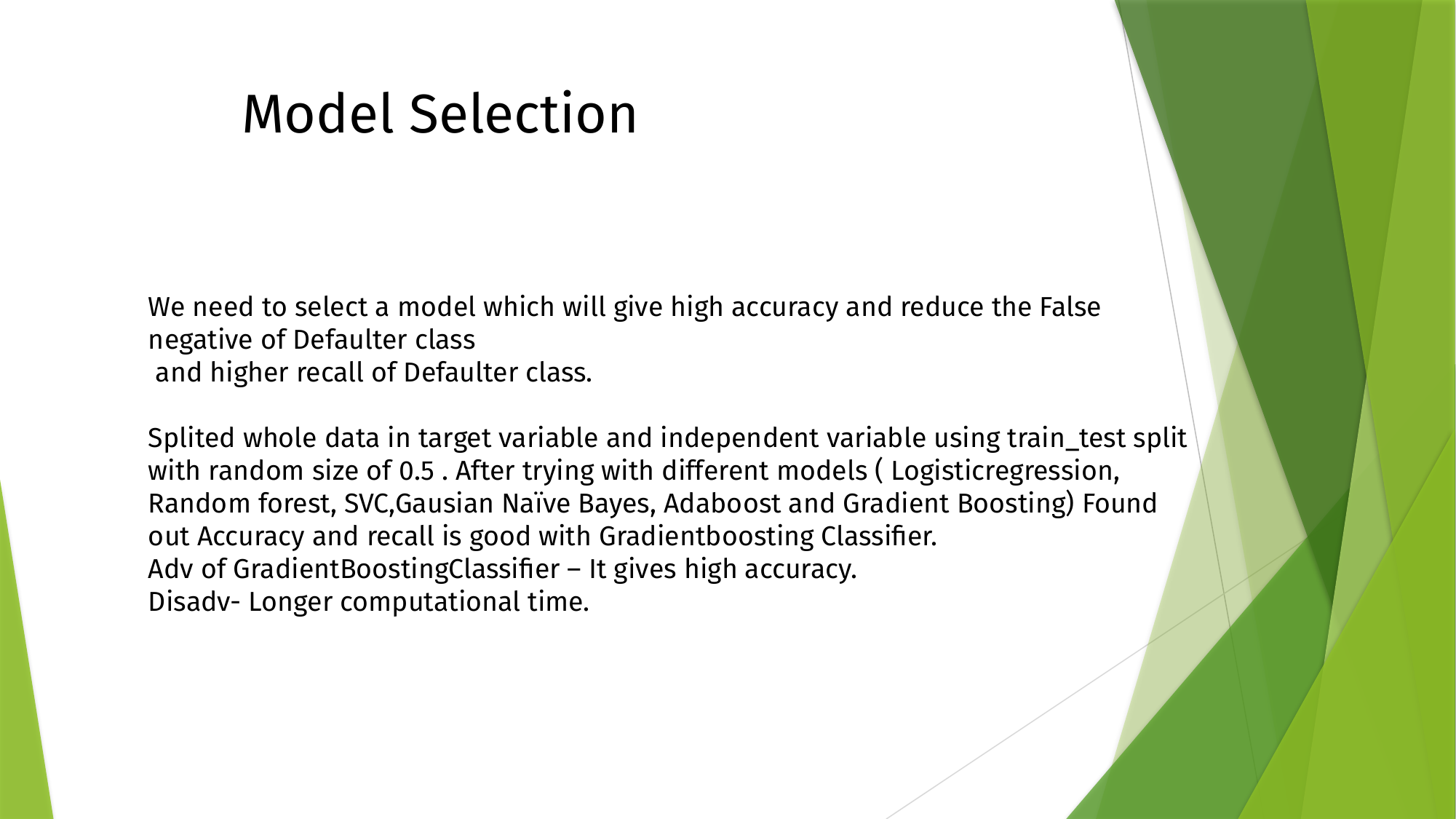

# Model Selection

We need to select a model which will give high accuracy and reduce the False negative of Defaulter class
 and higher recall of Defaulter class.

Splited whole data in target variable and independent variable using train_test split with random size of 0.5 . After trying with different models ( Logisticregression, Random forest, SVC,Gausian Naïve Bayes, Adaboost and Gradient Boosting) Found out Accuracy and recall is good with Gradientboosting Classifier.
Adv of GradientBoostingClassifier – It gives high accuracy.
Disadv- Longer computational time.